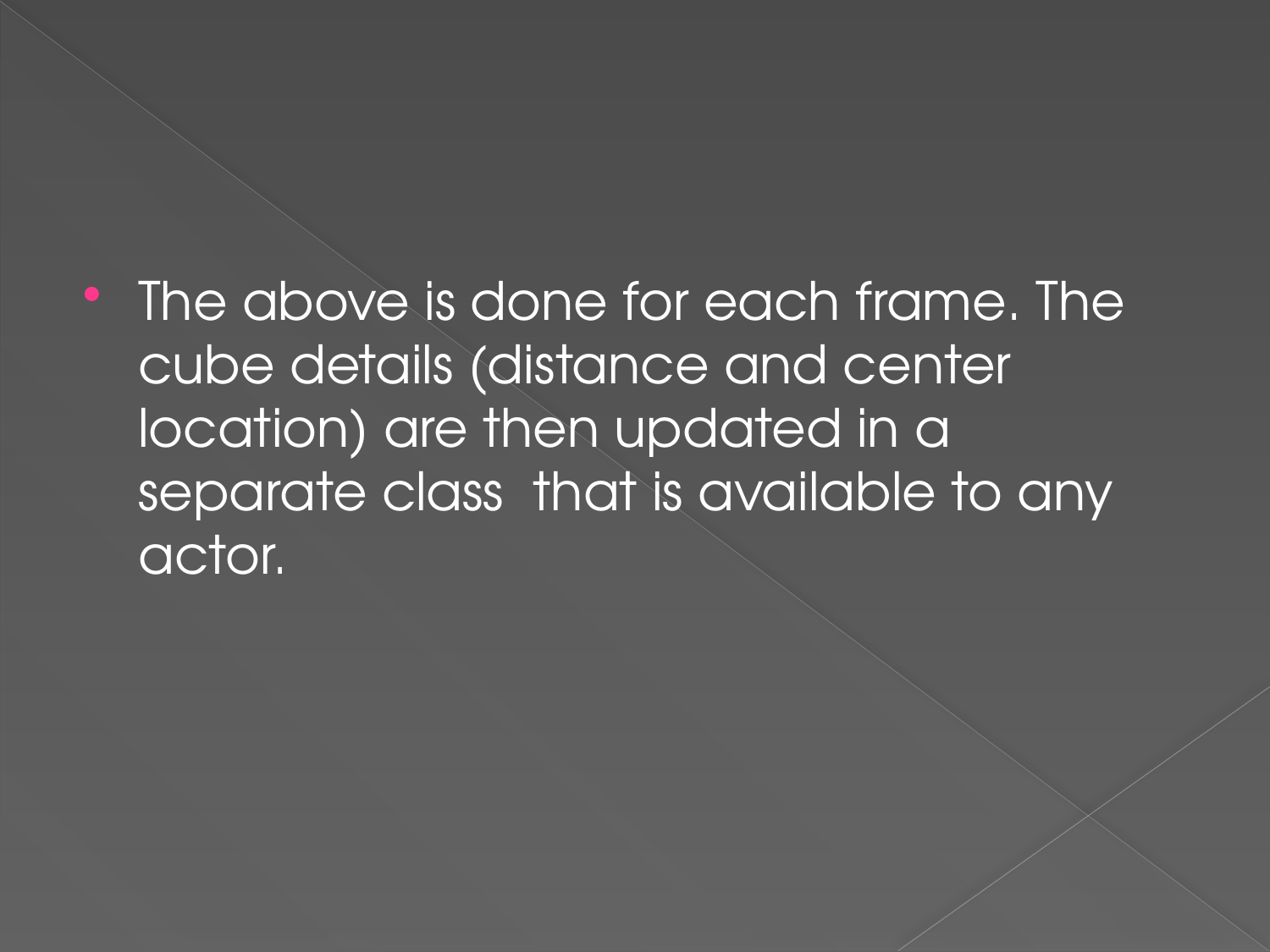

#
The above is done for each frame. The cube details (distance and center location) are then updated in a separate class  that is available to any actor.